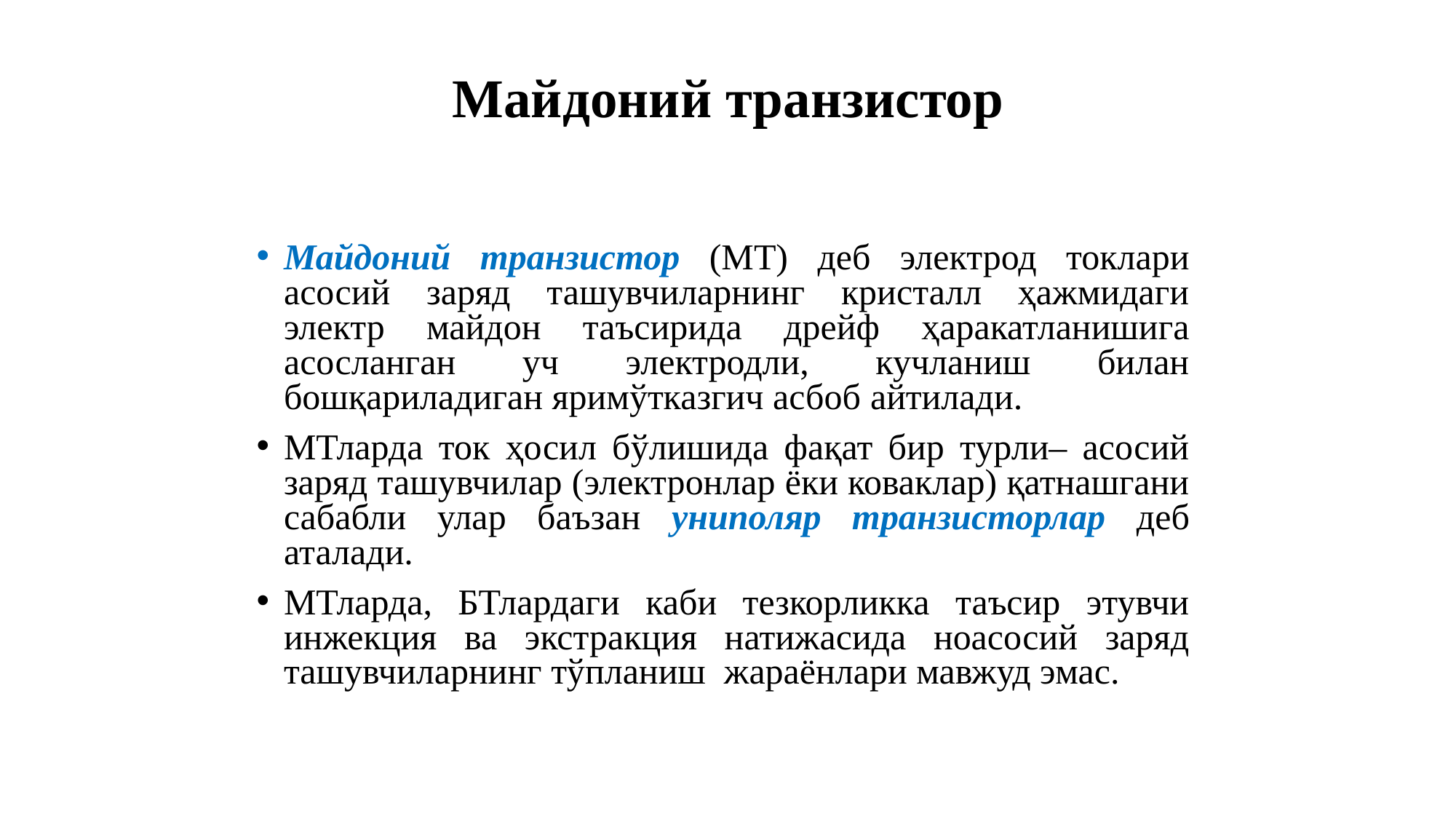

# Майдоний транзистор
Майдоний транзистор (МТ) деб электрод токлари асосий заряд ташувчиларнинг кристалл ҳажмидаги электр майдон таъсирида дрейф ҳаракатланишига асосланган уч электродли, кучланиш билан бошқариладиган яримўтказгич асбоб айтилади.
МТларда ток ҳосил бўлишида фақат бир турли– асосий заряд ташувчилар (электронлар ёки коваклар) қатнашгани сабабли улар баъзан униполяр транзисторлар деб аталади.
МТларда, БТлардаги каби тезкорликка таъсир этувчи инжекция ва экстракция натижасида ноасосий заряд ташувчиларнинг тўпланиш  жараёнлари мавжуд эмас.